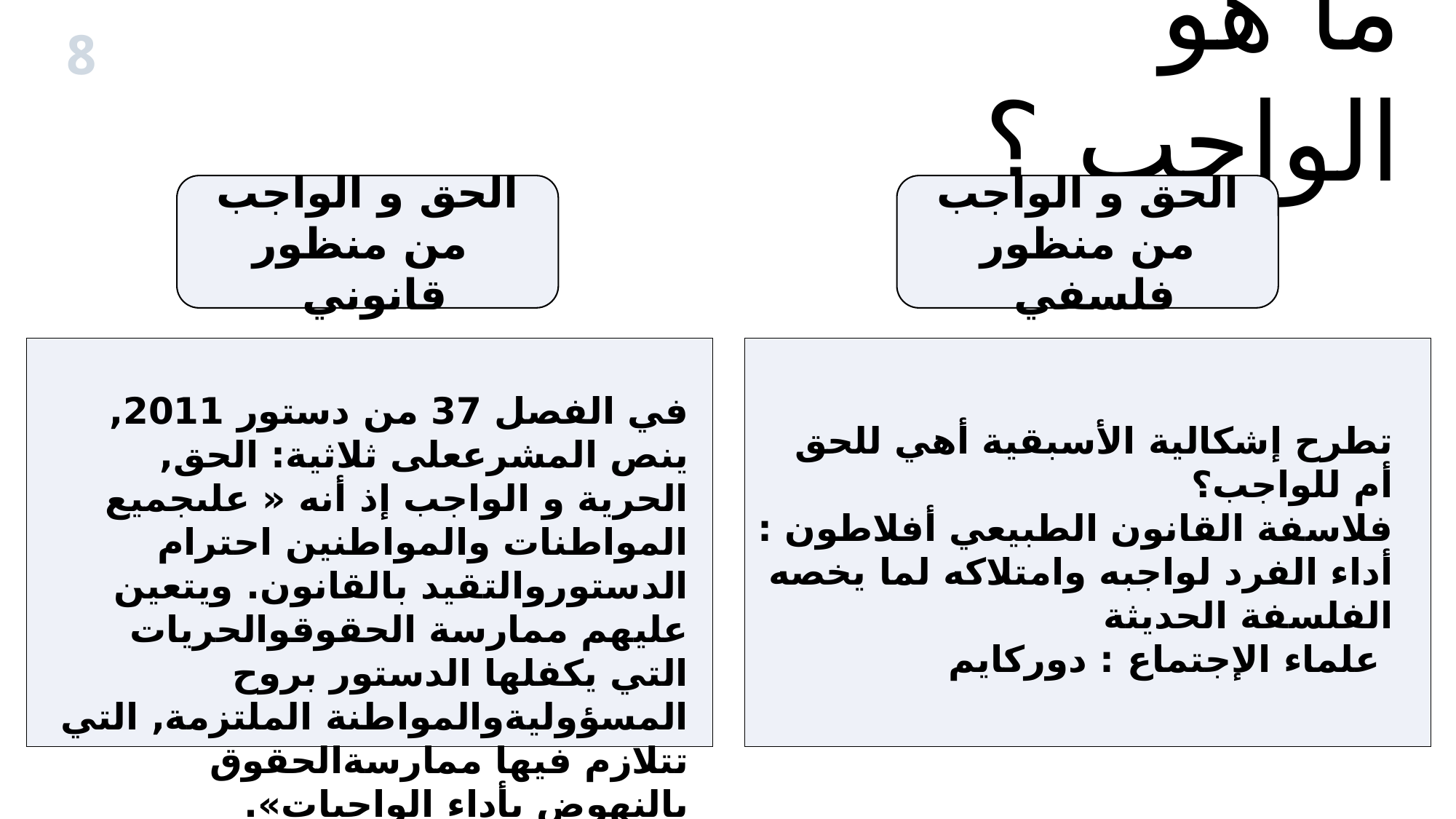

ما هو الواجب ؟
8
الحق و الواجب
 من منظور قانوني
الحق و الواجب من منظور فلسفي

في الفصل 37 من دستور 2011, ينص المشرععلى ثلاثية: الحق, الحرية و الواجب إذ أنه « علىجميع المواطنات والمواطنين احترام الدستوروالتقيد بالقانون. ويتعين عليهم ممارسة الحقوقوالحريات التي يكفلها الدستور بروح المسؤوليةوالمواطنة الملتزمة, التي تتلازم فيها ممارسةالحقوق بالنهوض بأداء الواجبات».
تطرح إشكالية الأسبقية أهي للحق أم للواجب؟
فلاسفة القانون الطبيعي أفلاطون : أداء الفرد لواجبه وامتلاكه لما يخصه
الفلسفة الحديثة
 علماء الإجتماع : دوركايم